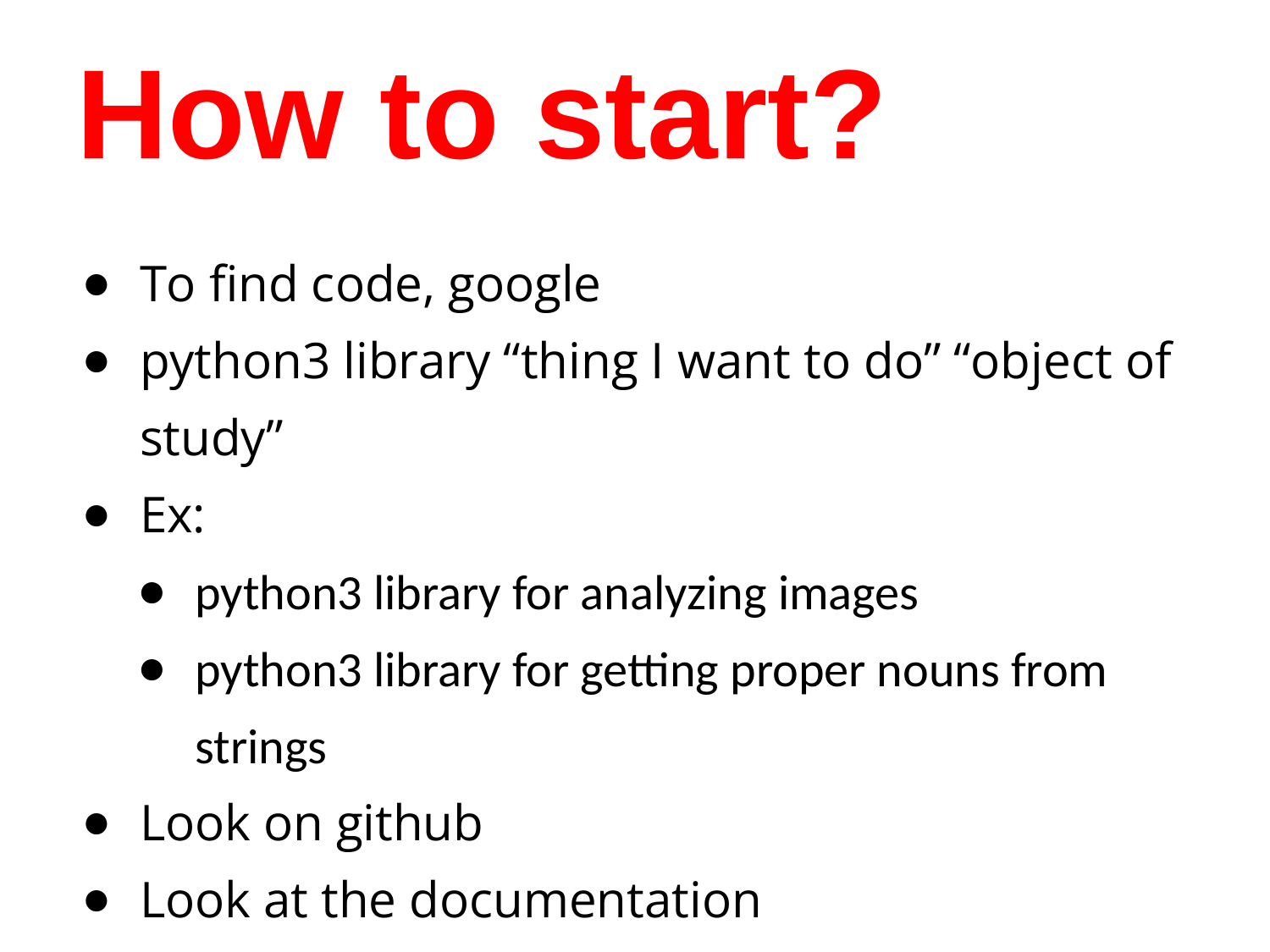

# How to start?
To find code, google
python3 library “thing I want to do” “object of study”
Ex:
python3 library for analyzing images
python3 library for getting proper nouns from strings
Look on github
Look at the documentation